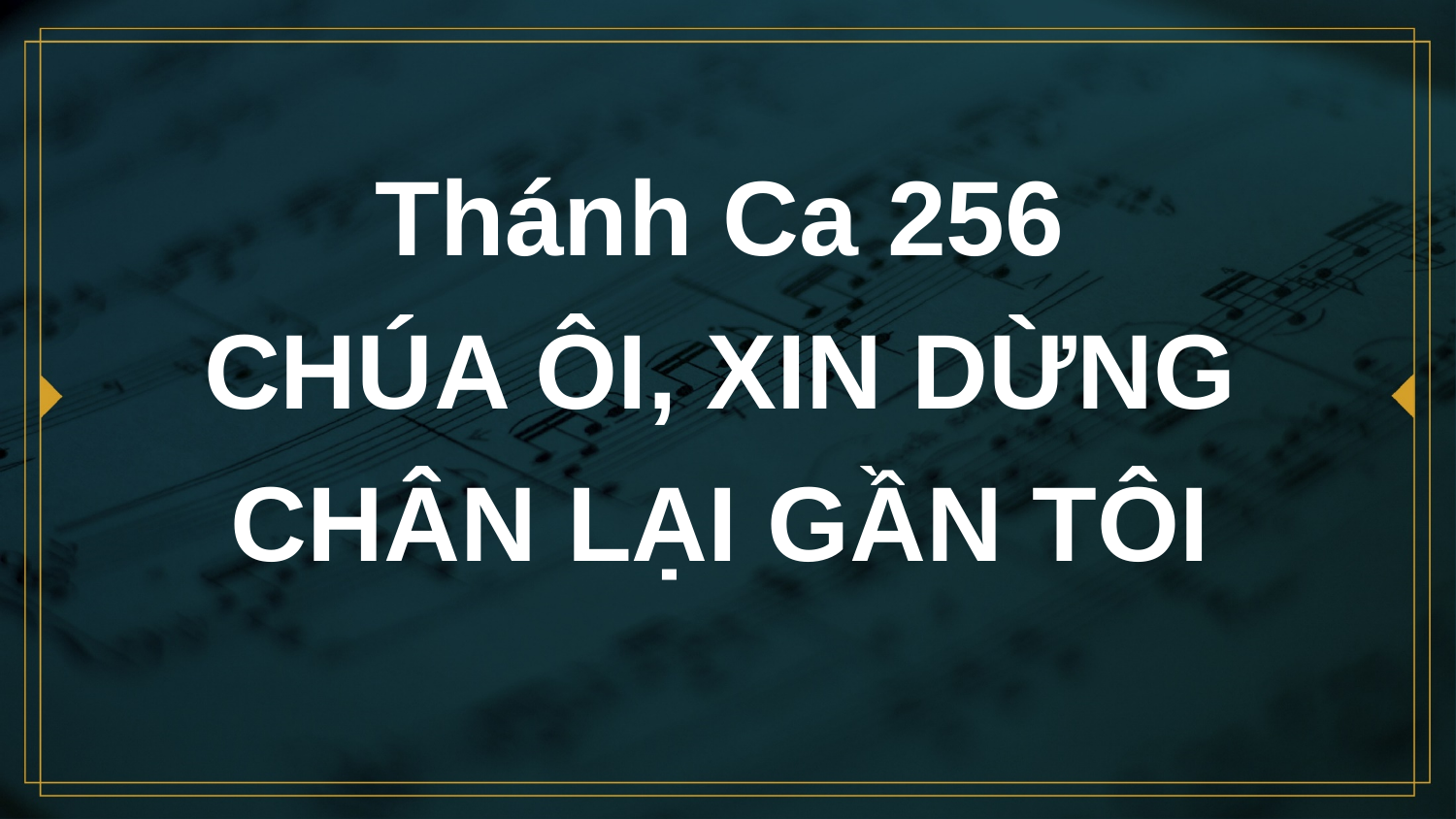

# Thánh Ca 256 CHÚA ÔI, XIN DỪNG CHÂN LẠI GẦN TÔI